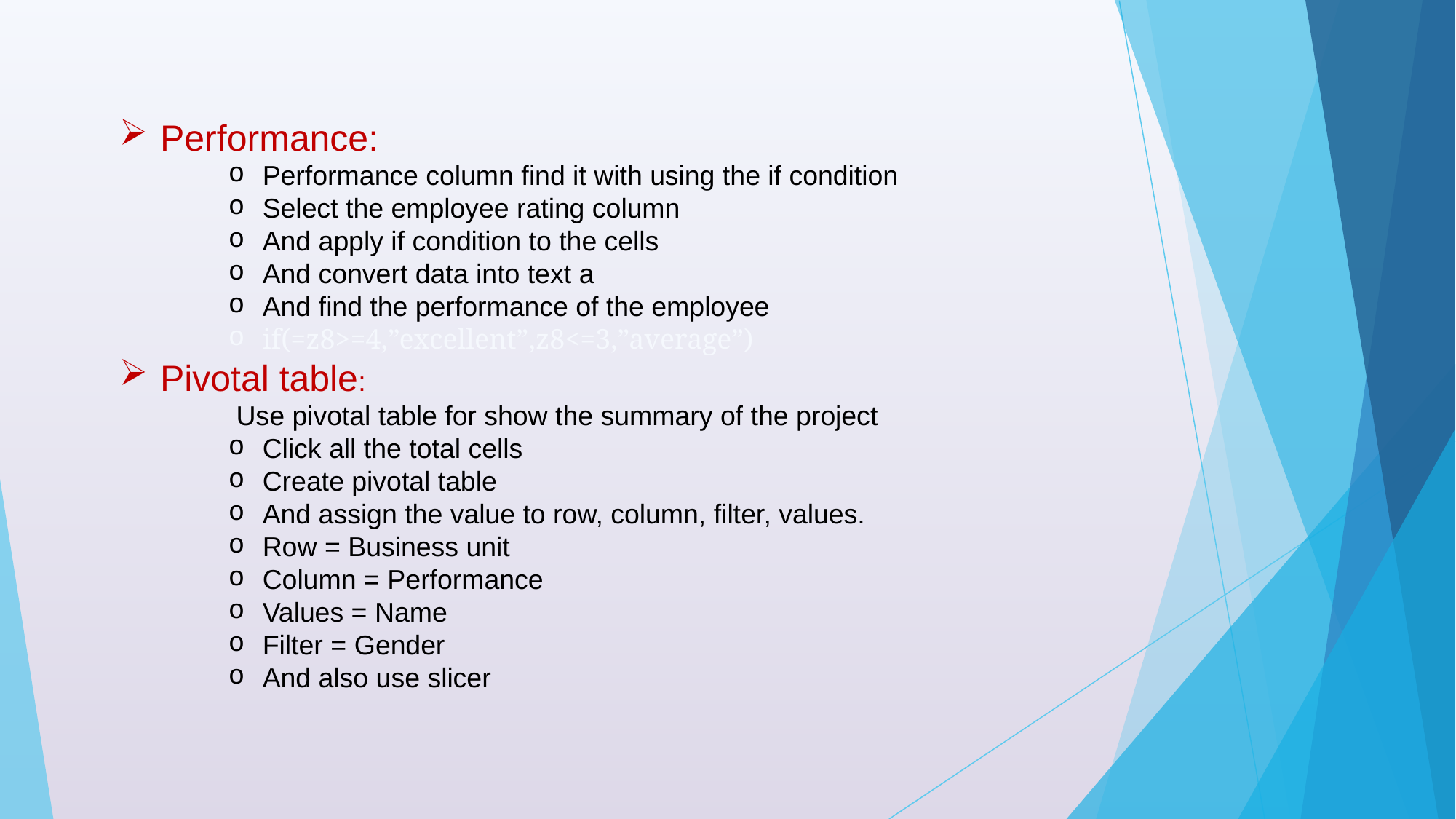

Performance:
Performance column find it with using the if condition
Select the employee rating column
And apply if condition to the cells
And convert data into text a
And find the performance of the employee
if(=z8>=4,”excellent”,z8<=3,”average”)
Pivotal table:
	 Use pivotal table for show the summary of the project
Click all the total cells
Create pivotal table
And assign the value to row, column, filter, values.
Row = Business unit
Column = Performance
Values = Name
Filter = Gender
And also use slicer